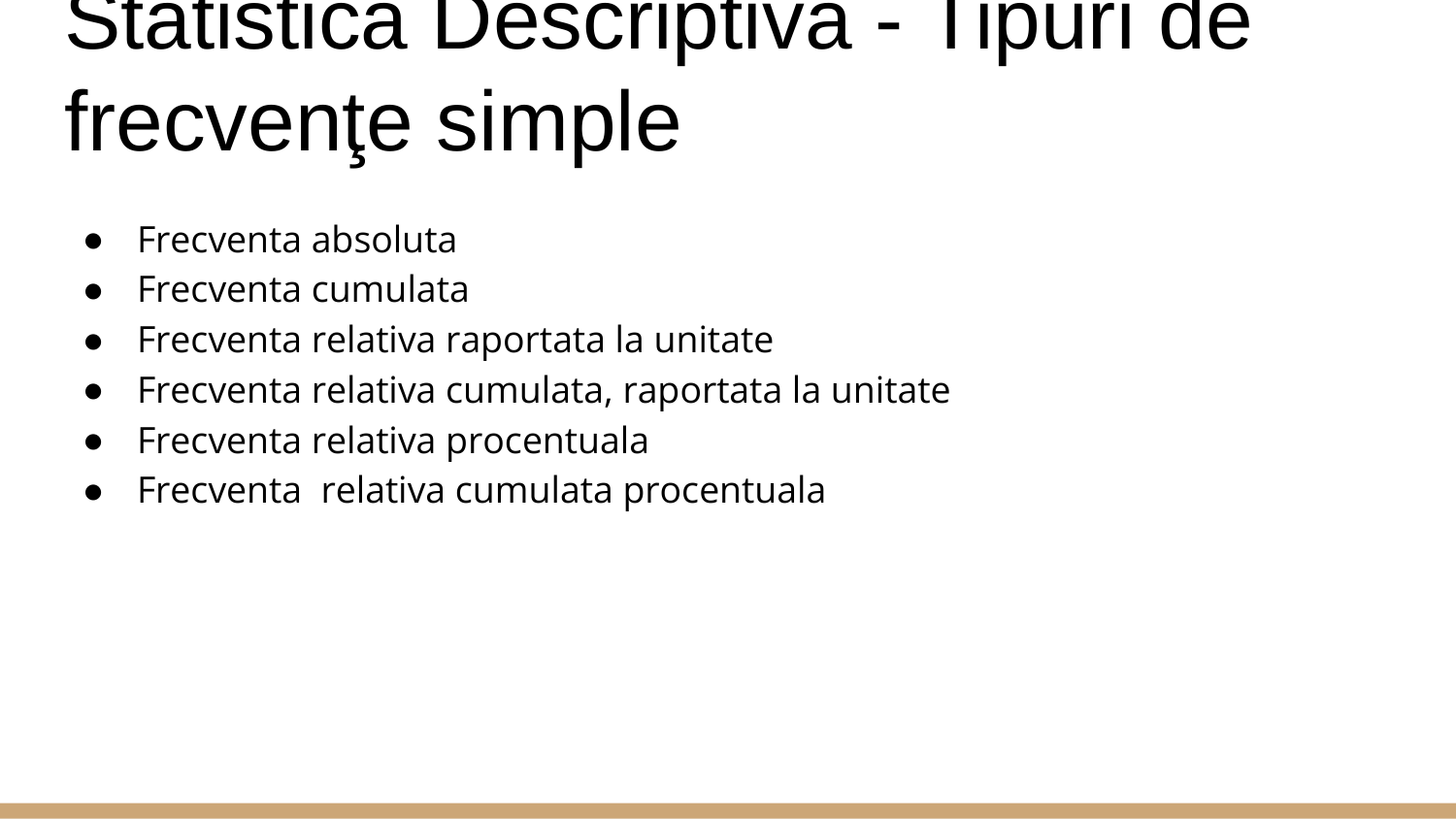

# Statistica Descriptiva - Tipuri de frecvenţe simple
Frecventa absoluta
Frecventa cumulata
Frecventa relativa raportata la unitate
Frecventa relativa cumulata, raportata la unitate
Frecventa relativa procentuala
Frecventa  relativa cumulata procentuala